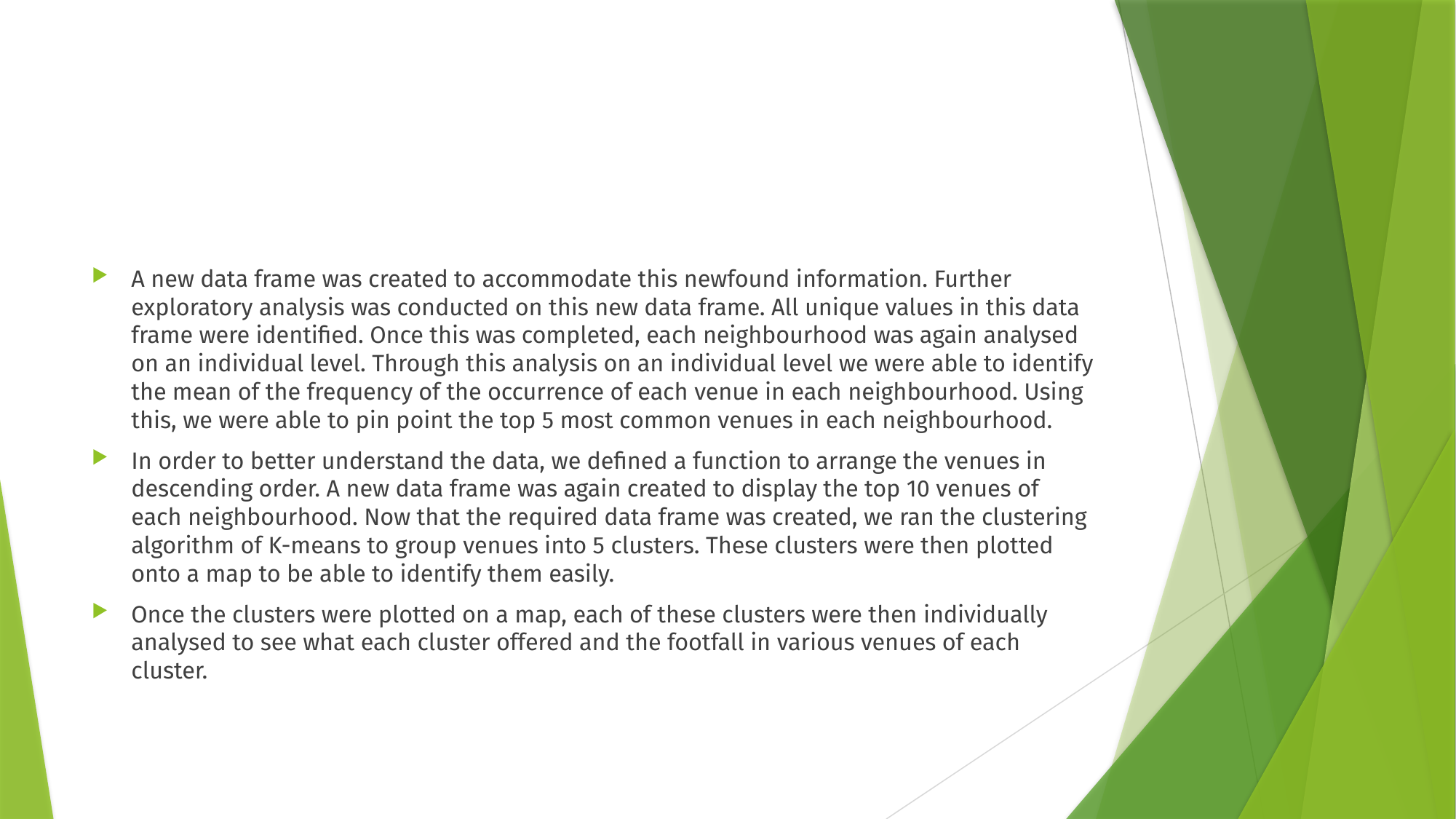

A new data frame was created to accommodate this newfound information. Further exploratory analysis was conducted on this new data frame. All unique values in this data frame were identified. Once this was completed, each neighbourhood was again analysed on an individual level. Through this analysis on an individual level we were able to identify the mean of the frequency of the occurrence of each venue in each neighbourhood. Using this, we were able to pin point the top 5 most common venues in each neighbourhood.
In order to better understand the data, we defined a function to arrange the venues in descending order. A new data frame was again created to display the top 10 venues of each neighbourhood. Now that the required data frame was created, we ran the clustering algorithm of K-means to group venues into 5 clusters. These clusters were then plotted onto a map to be able to identify them easily.
Once the clusters were plotted on a map, each of these clusters were then individually analysed to see what each cluster offered and the footfall in various venues of each cluster.